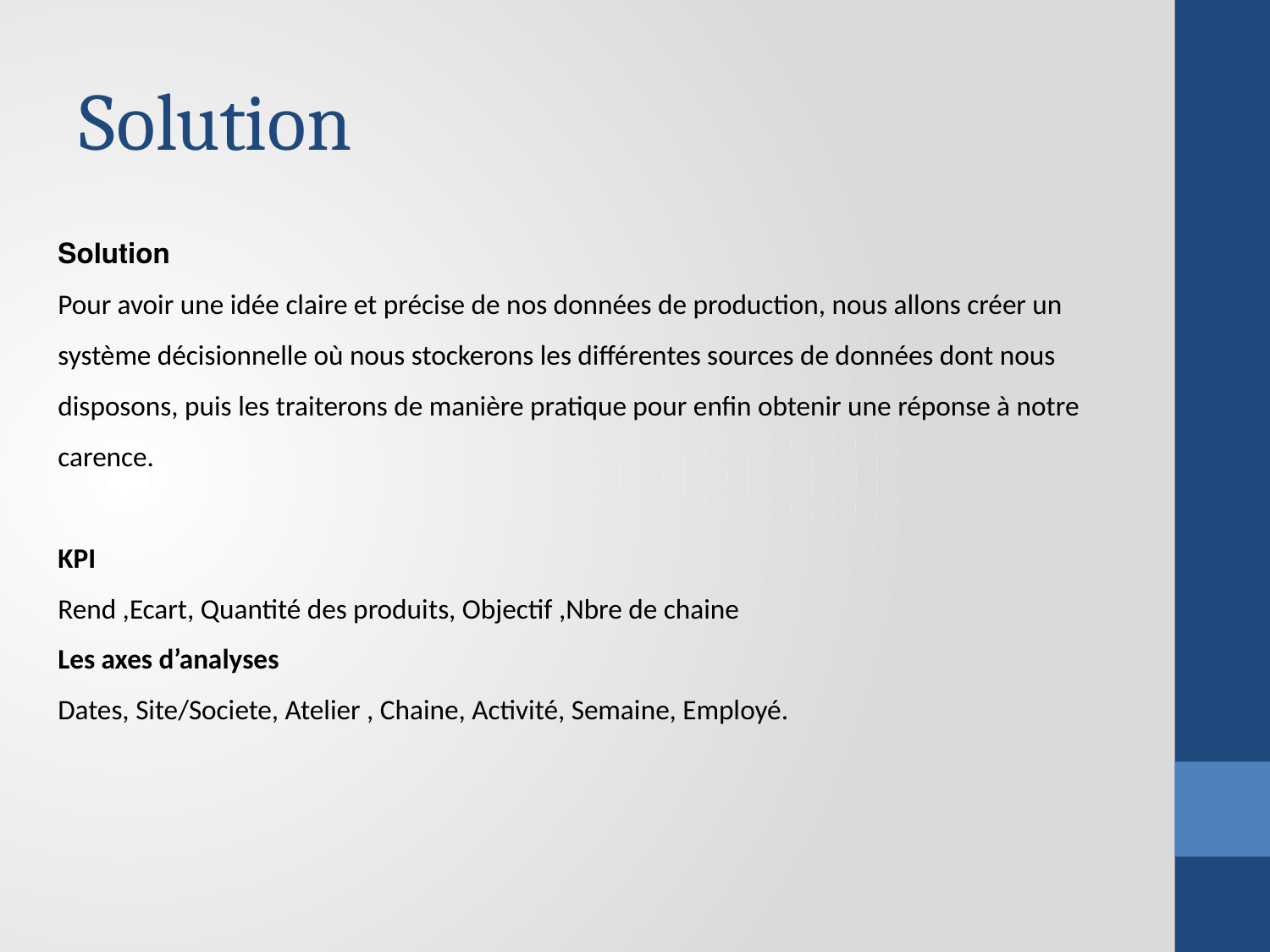

# Solution
Solution
Pour avoir une idée claire et précise de nos données de production, nous allons créer un système décisionnelle où nous stockerons les différentes sources de données dont nous disposons, puis les traiterons de manière pratique pour enfin obtenir une réponse à notre carence.

KPI
Rend ,Ecart, Quantité des produits, Objectif ,Nbre de chaine
Les axes d’analyses
Dates, Site/Societe, Atelier , Chaine, Activité, Semaine, Employé.